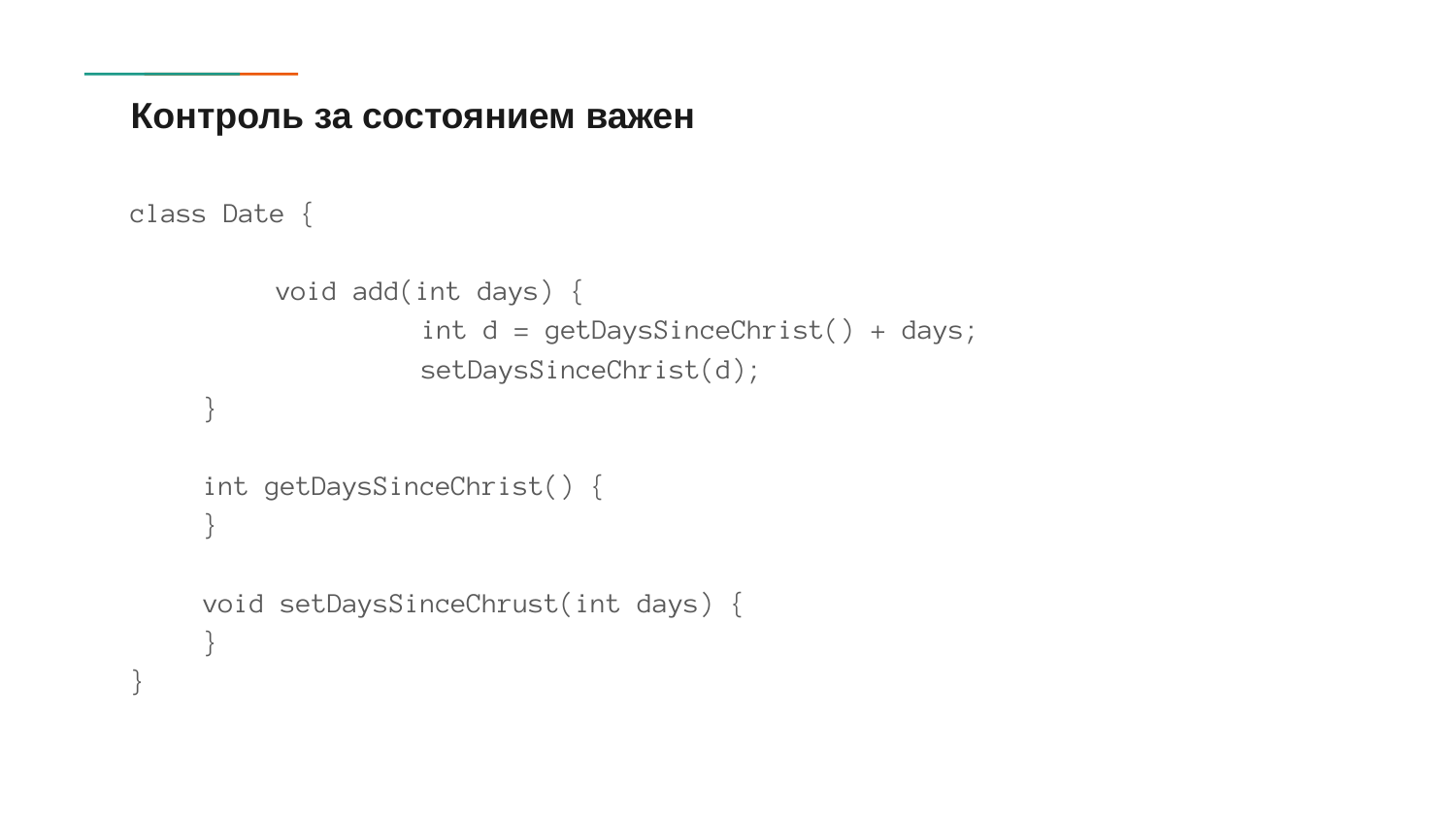

# Контроль за состоянием важен
class Date {

	void add(int days) {
		int d = getDaysSinceChrist() + days;
		setDaysSinceChrist(d);
}

int getDaysSinceChrist() {
}

void setDaysSinceChrust(int days) {
}
}